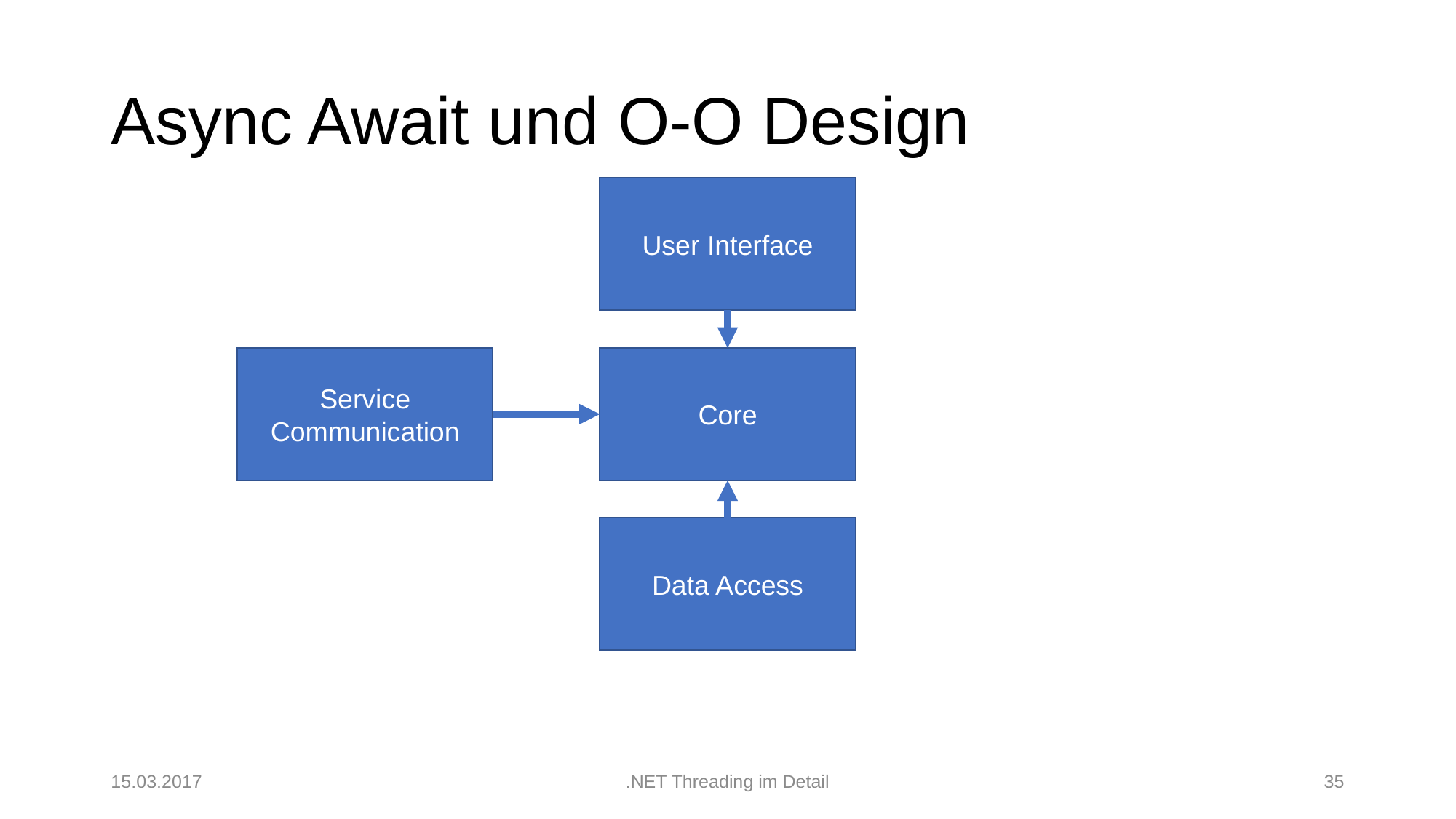

# Async Await und O-O Design
User Interface
Service Communication
Core
Data Access
15.03.2017
.NET Threading im Detail
35